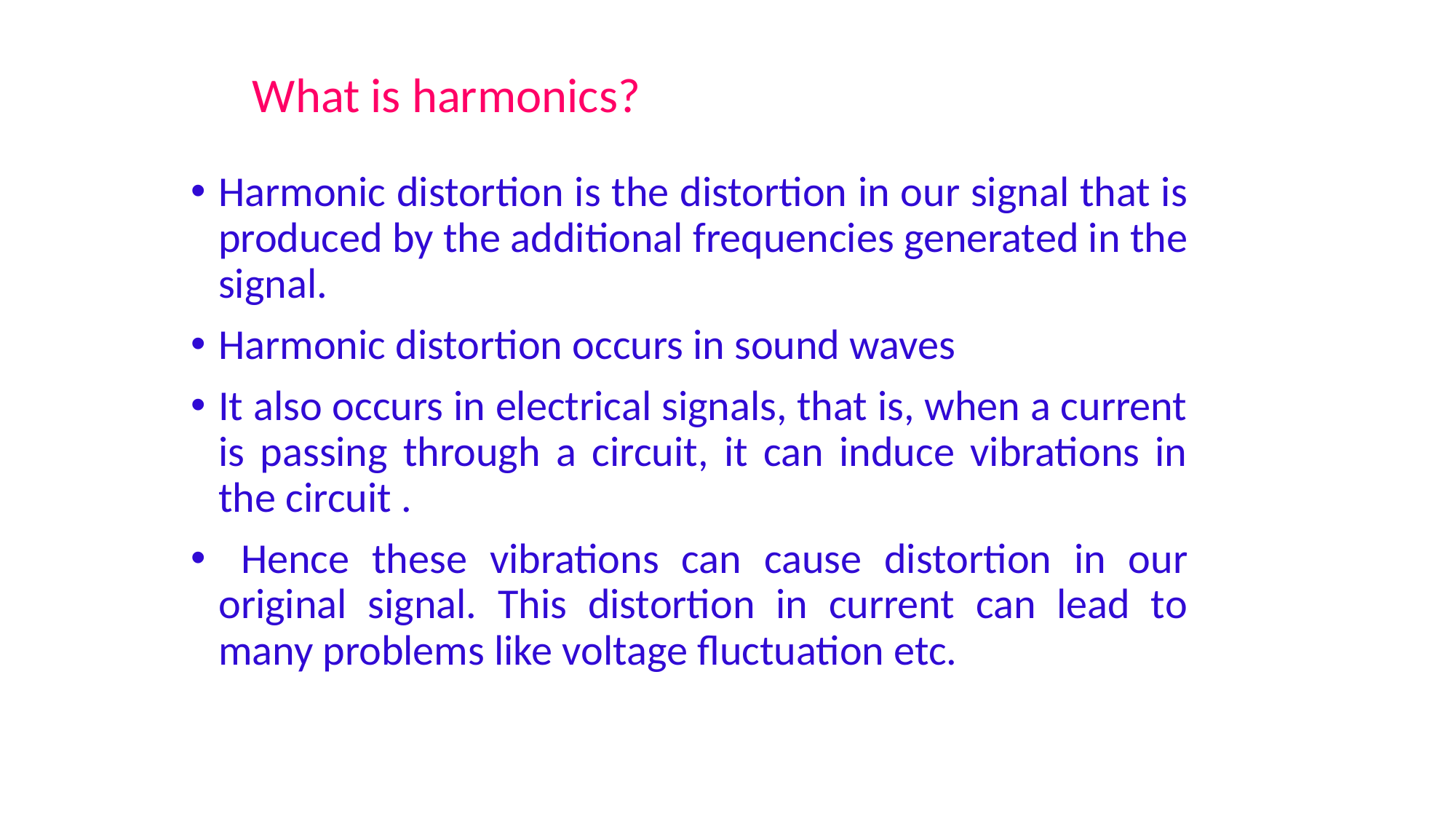

# What is harmonics?
Harmonic distortion is the distortion in our signal that is produced by the additional frequencies generated in the signal.
Harmonic distortion occurs in sound waves
It also occurs in electrical signals, that is, when a current is passing through a circuit, it can induce vibrations in the circuit .
 Hence these vibrations can cause distortion in our original signal. This distortion in current can lead to many problems like voltage fluctuation etc.